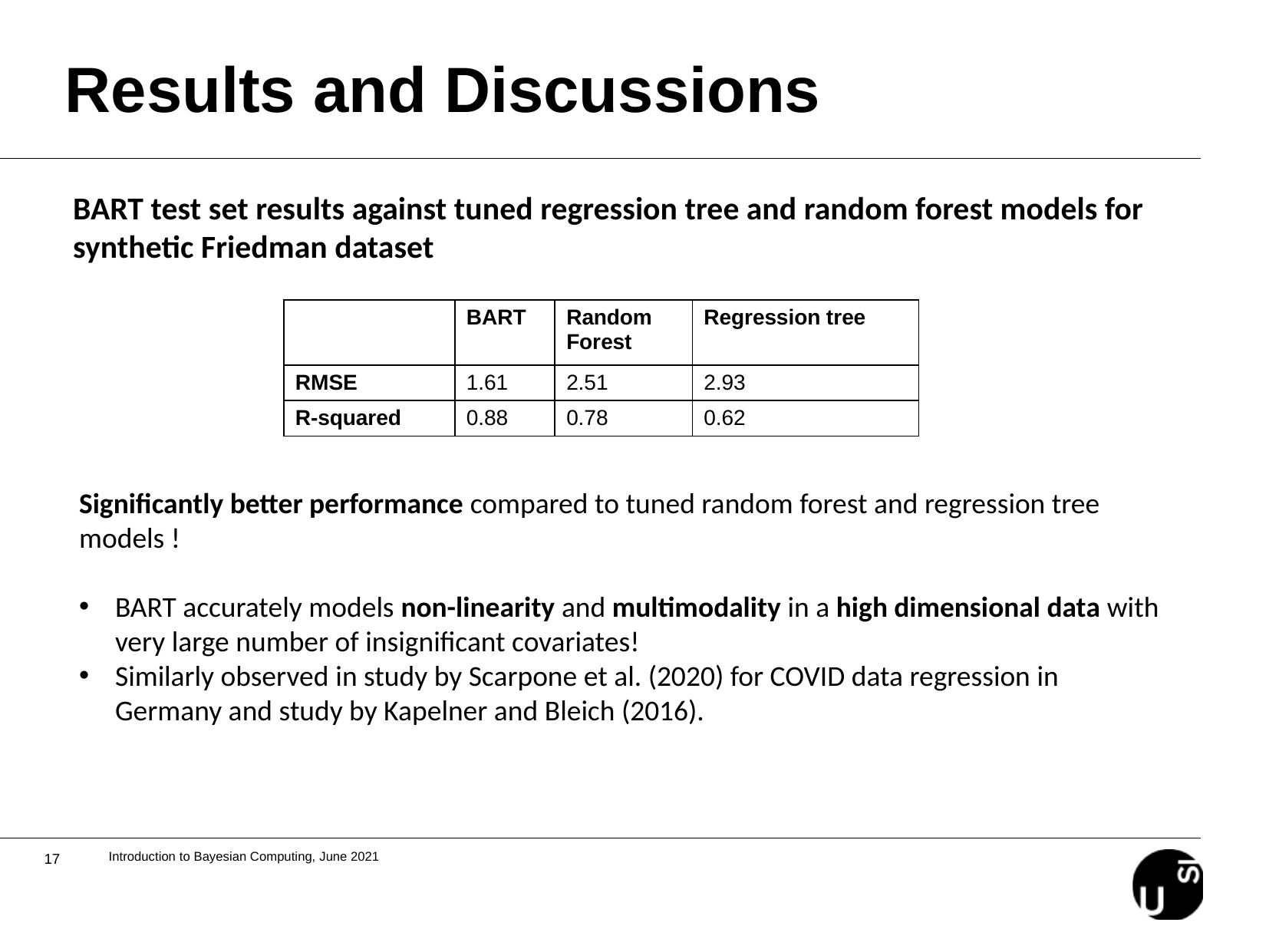

Results and Discussions
BART test set results against tuned regression tree and random forest models for synthetic Friedman dataset

| ​ | BART | Random Forest | Regression tree |
| --- | --- | --- | --- |
| RMSE​ | 1.61 | 2.51 | 2.93 |
| R-squared​ | 0.88 | 0.78 | 0.62 |
Significantly better performance compared to tuned random forest and regression tree models !

BART accurately models non-linearity and multimodality in a high dimensional data with very large number of insignificant covariates!
Similarly observed in study by Scarpone et al. (2020) for COVID data regression in Germany and study by Kapelner and Bleich (2016).

Introduction to Bayesian Computing, June 2021